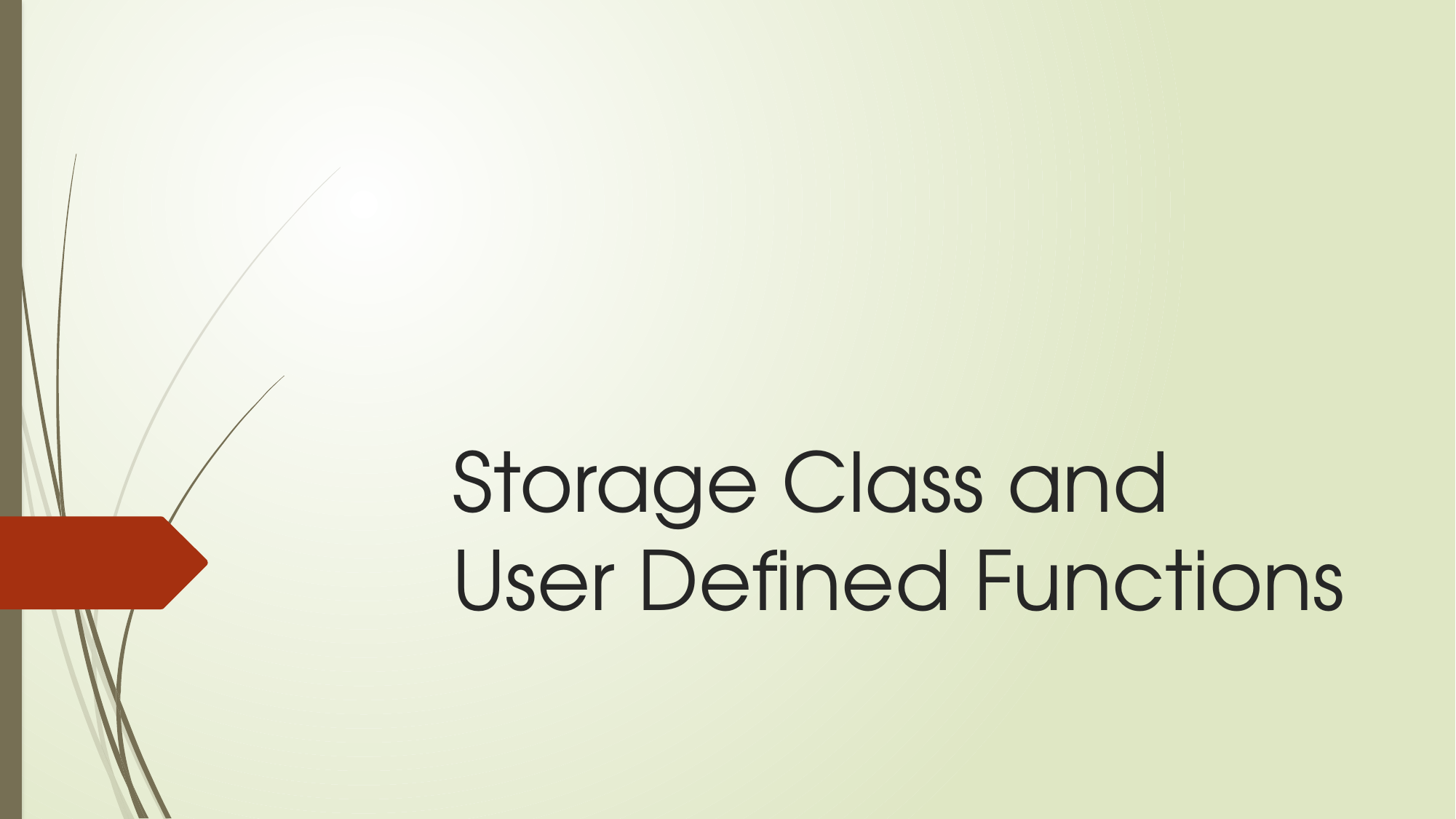

# Storage Class and User Defined Functions